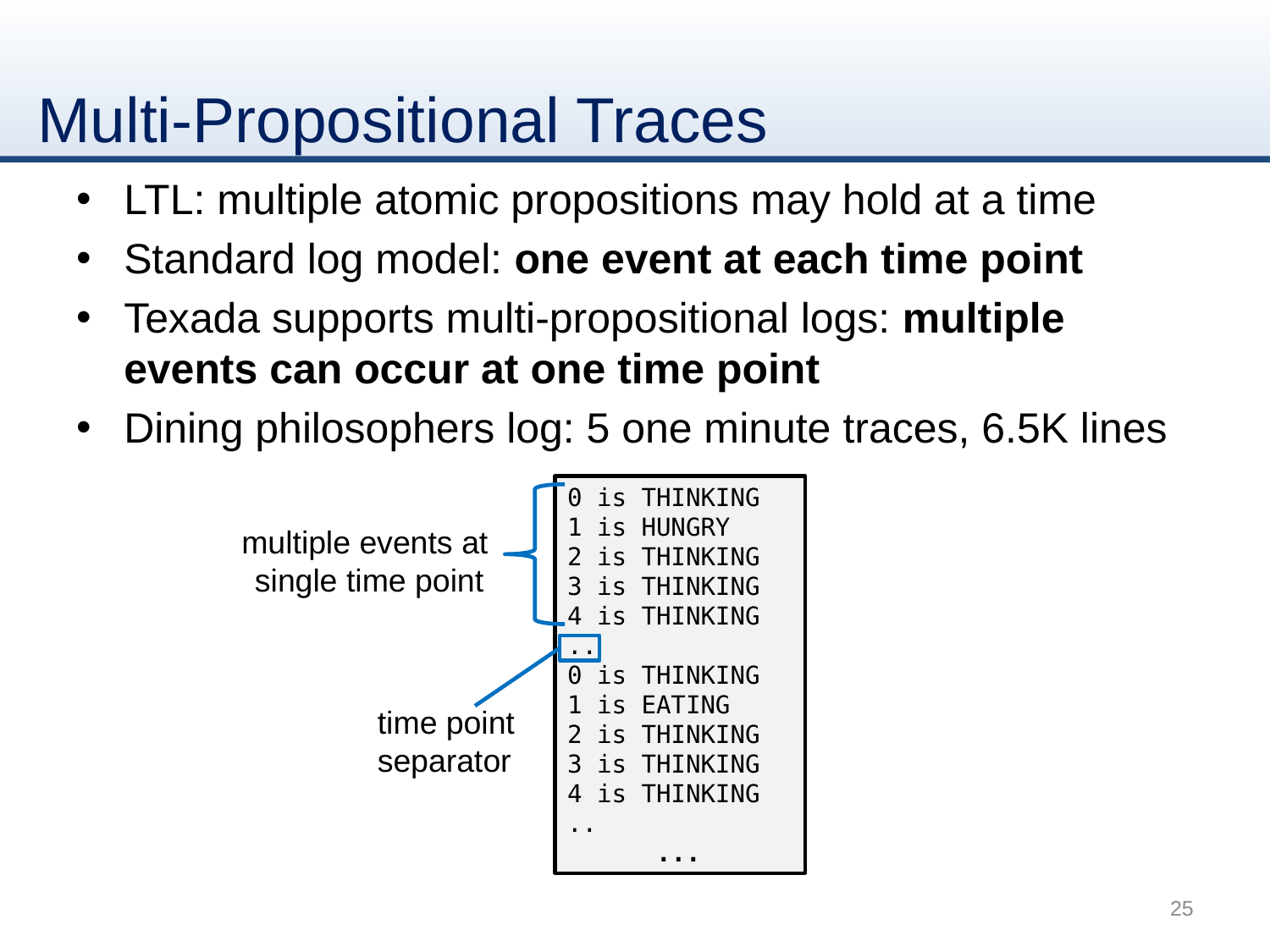

# Multi-Propositional Traces

LTL: multiple atomic propositions may hold at a time
Standard log model: one event at each time point
Texada supports multi-propositional logs: multiple events can occur at one time point
Dining philosophers log: 5 one minute traces, 6.5K lines
0 is THINKING
1 is HUNGRY
2 is THINKING
3 is THINKING
4 is THINKING
..
0 is THINKING
1 is EATING
2 is THINKING
3 is THINKING
4 is THINKING
..
      ...

multiple events at  single time point

time point
separator
25